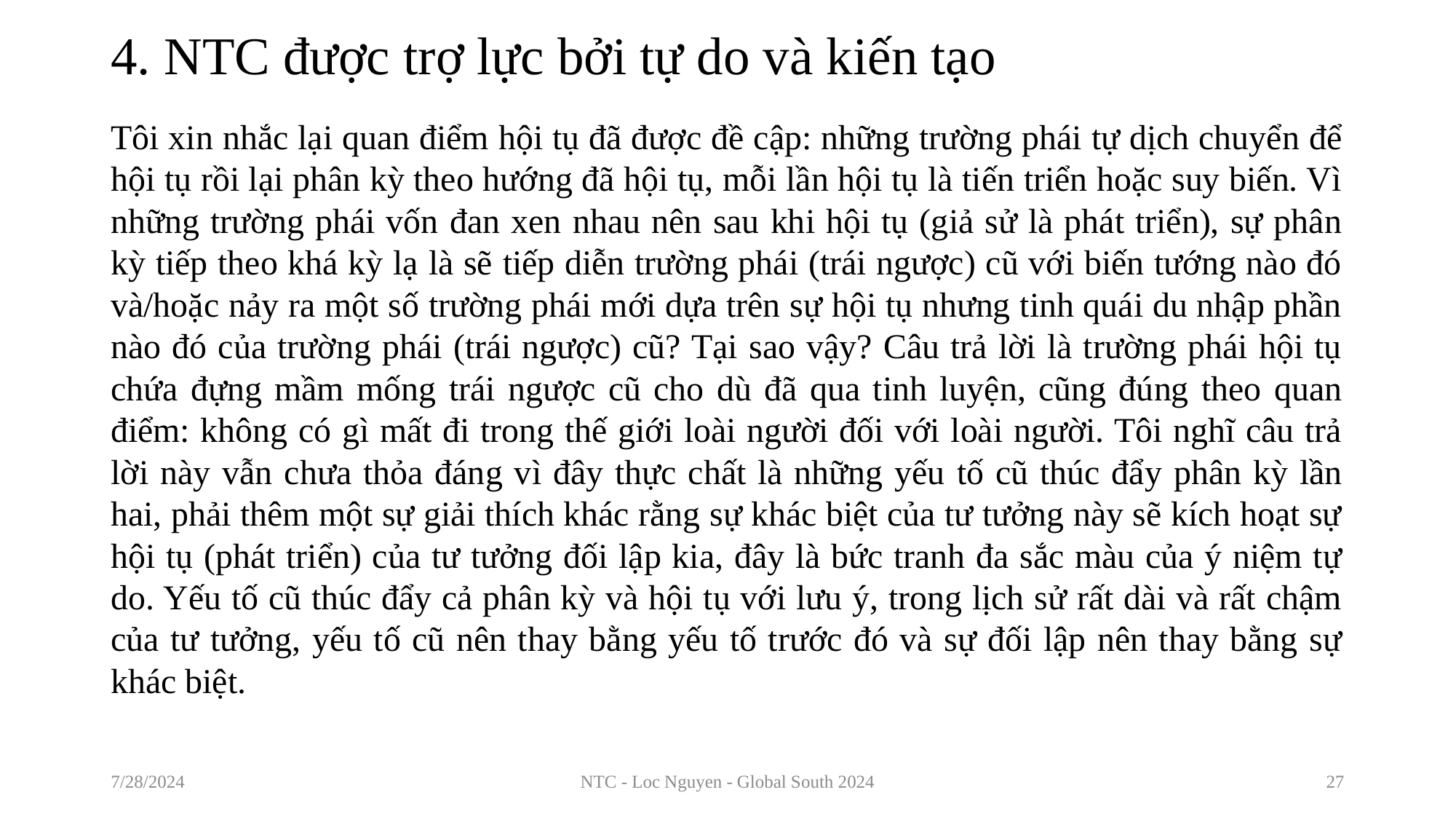

# 4. NTC được trợ lực bởi tự do và kiến tạo
Tôi xin nhắc lại quan điểm hội tụ đã được đề cập: những trường phái tự dịch chuyển để hội tụ rồi lại phân kỳ theo hướng đã hội tụ, mỗi lần hội tụ là tiến triển hoặc suy biến. Vì những trường phái vốn đan xen nhau nên sau khi hội tụ (giả sử là phát triển), sự phân kỳ tiếp theo khá kỳ lạ là sẽ tiếp diễn trường phái (trái ngược) cũ với biến tướng nào đó và/hoặc nảy ra một số trường phái mới dựa trên sự hội tụ nhưng tinh quái du nhập phần nào đó của trường phái (trái ngược) cũ? Tại sao vậy? Câu trả lời là trường phái hội tụ chứa đựng mầm mống trái ngược cũ cho dù đã qua tinh luyện, cũng đúng theo quan điểm: không có gì mất đi trong thế giới loài người đối với loài người. Tôi nghĩ câu trả lời này vẫn chưa thỏa đáng vì đây thực chất là những yếu tố cũ thúc đẩy phân kỳ lần hai, phải thêm một sự giải thích khác rằng sự khác biệt của tư tưởng này sẽ kích hoạt sự hội tụ (phát triển) của tư tưởng đối lập kia, đây là bức tranh đa sắc màu của ý niệm tự do. Yếu tố cũ thúc đẩy cả phân kỳ và hội tụ với lưu ý, trong lịch sử rất dài và rất chậm của tư tưởng, yếu tố cũ nên thay bằng yếu tố trước đó và sự đối lập nên thay bằng sự khác biệt.
7/28/2024
NTC - Loc Nguyen - Global South 2024
27